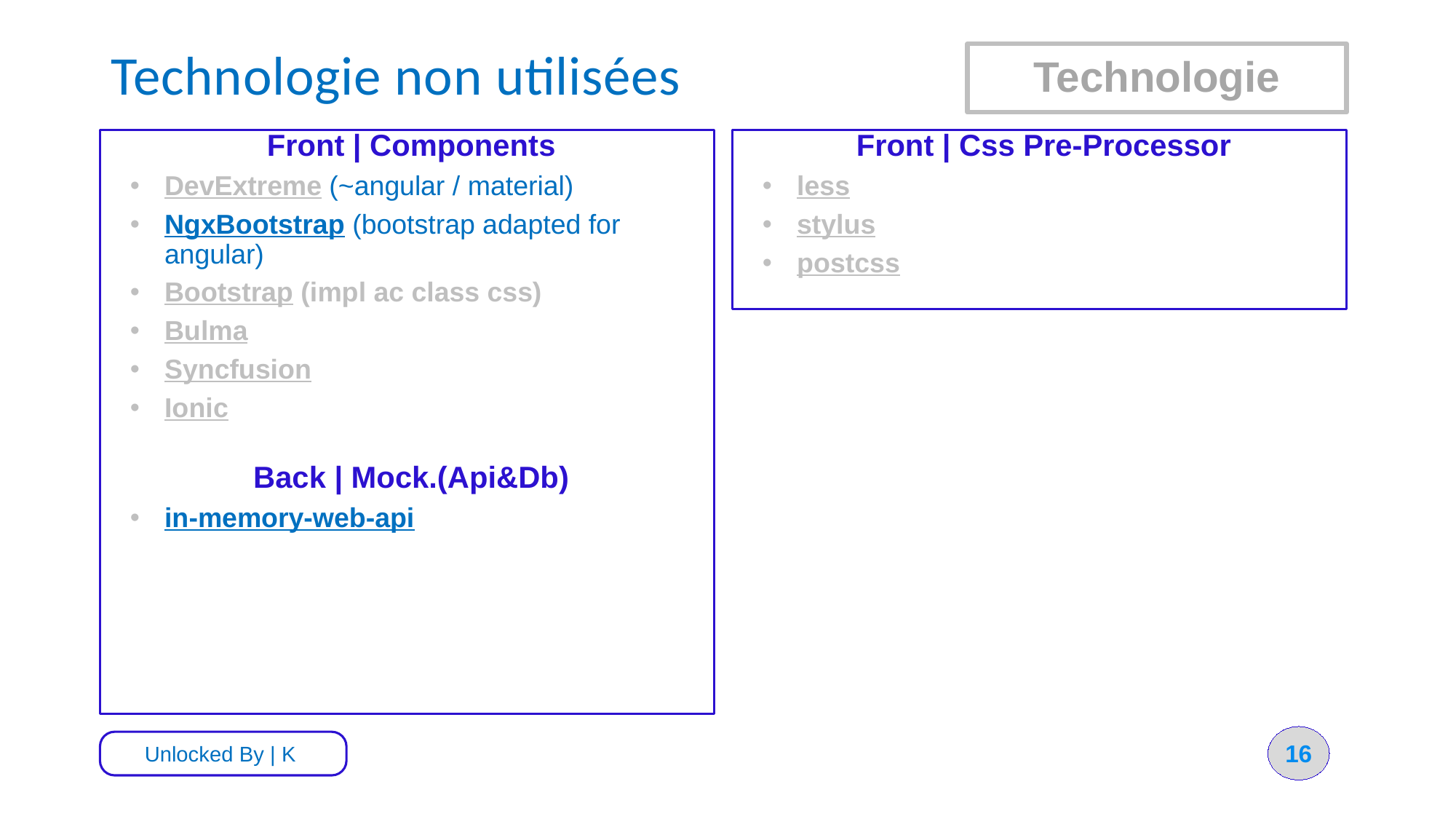

# Technologie non utilisées
Technologie
Front | Components
DevExtreme (~angular / material)
NgxBootstrap (bootstrap adapted for angular)
Bootstrap (impl ac class css)
Bulma
Syncfusion
Ionic
Back | Mock.(Api&Db)
in-memory-web-api

Front | Css Pre-Processor
less
stylus
postcss
16
Unlocked By | K